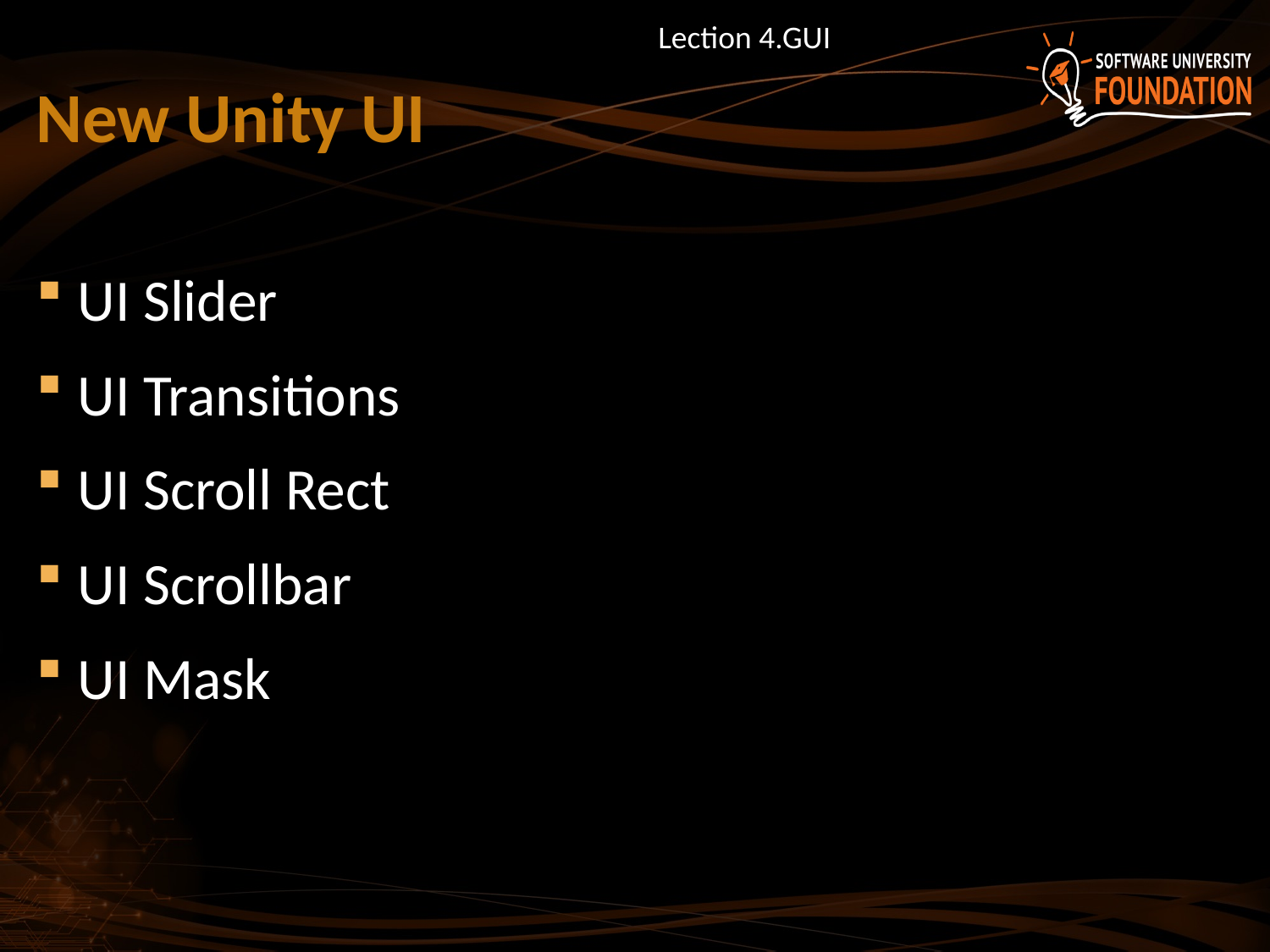

Lection 4.GUI
# New Unity UI
UI Slider
UI Transitions
UI Scroll Rect
UI Scrollbar
UI Mask